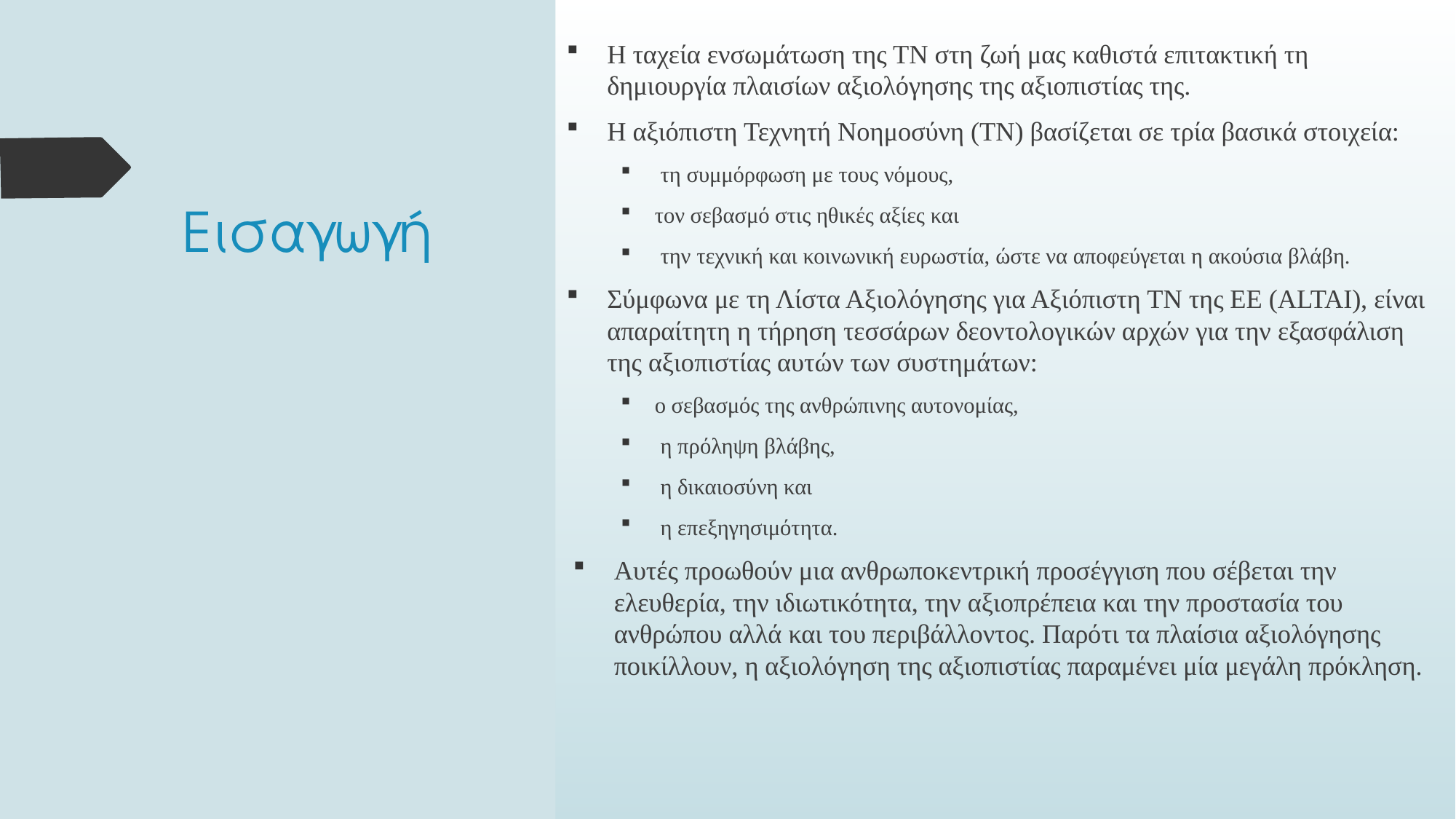

Η ταχεία ενσωμάτωση της ΤΝ στη ζωή μας καθιστά επιτακτική τη δημιουργία πλαισίων αξιολόγησης της αξιοπιστίας της.
Η αξιόπιστη Τεχνητή Νοημοσύνη (ΤΝ) βασίζεται σε τρία βασικά στοιχεία:
 τη συμμόρφωση με τους νόμους,
τον σεβασμό στις ηθικές αξίες και
 την τεχνική και κοινωνική ευρωστία, ώστε να αποφεύγεται η ακούσια βλάβη.
Σύμφωνα με τη Λίστα Αξιολόγησης για Αξιόπιστη ΤΝ της ΕΕ (ALTAI), είναι απαραίτητη η τήρηση τεσσάρων δεοντολογικών αρχών για την εξασφάλιση της αξιοπιστίας αυτών των συστημάτων:
ο σεβασμός της ανθρώπινης αυτονομίας,
 η πρόληψη βλάβης,
 η δικαιοσύνη και
 η επεξηγησιμότητα.
Αυτές προωθούν μια ανθρωποκεντρική προσέγγιση που σέβεται την ελευθερία, την ιδιωτικότητα, την αξιοπρέπεια και την προστασία του ανθρώπου αλλά και του περιβάλλοντος. Παρότι τα πλαίσια αξιολόγησης ποικίλλουν, η αξιολόγηση της αξιοπιστίας παραμένει μία μεγάλη πρόκληση.
# Εισαγωγή